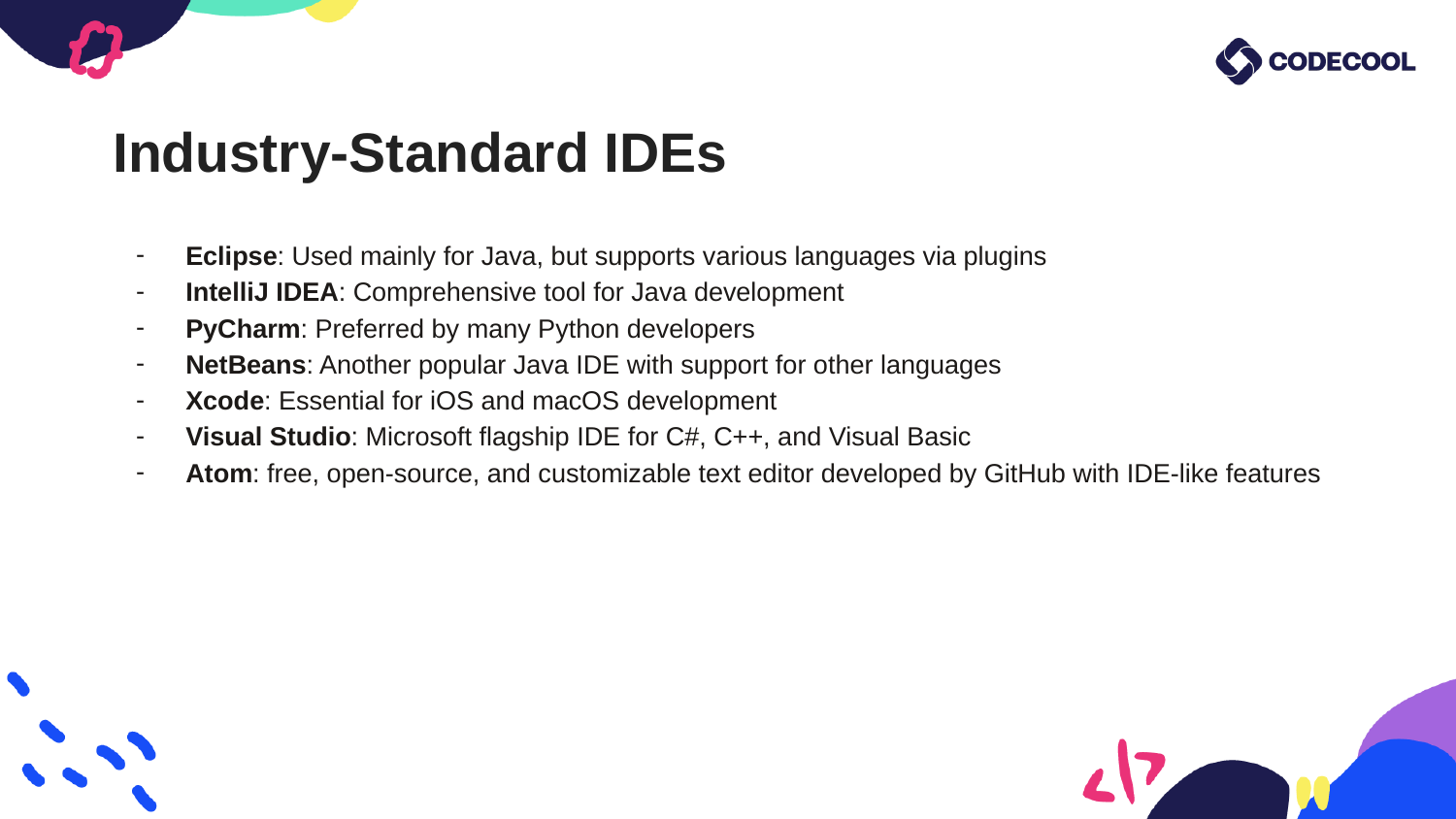

# Industry-Standard IDEs
Eclipse: Used mainly for Java, but supports various languages via plugins
IntelliJ IDEA: Comprehensive tool for Java development
PyCharm: Preferred by many Python developers
NetBeans: Another popular Java IDE with support for other languages
Xcode: Essential for iOS and macOS development
Visual Studio: Microsoft flagship IDE for C#, C++, and Visual Basic
Atom: free, open-source, and customizable text editor developed by GitHub with IDE-like features